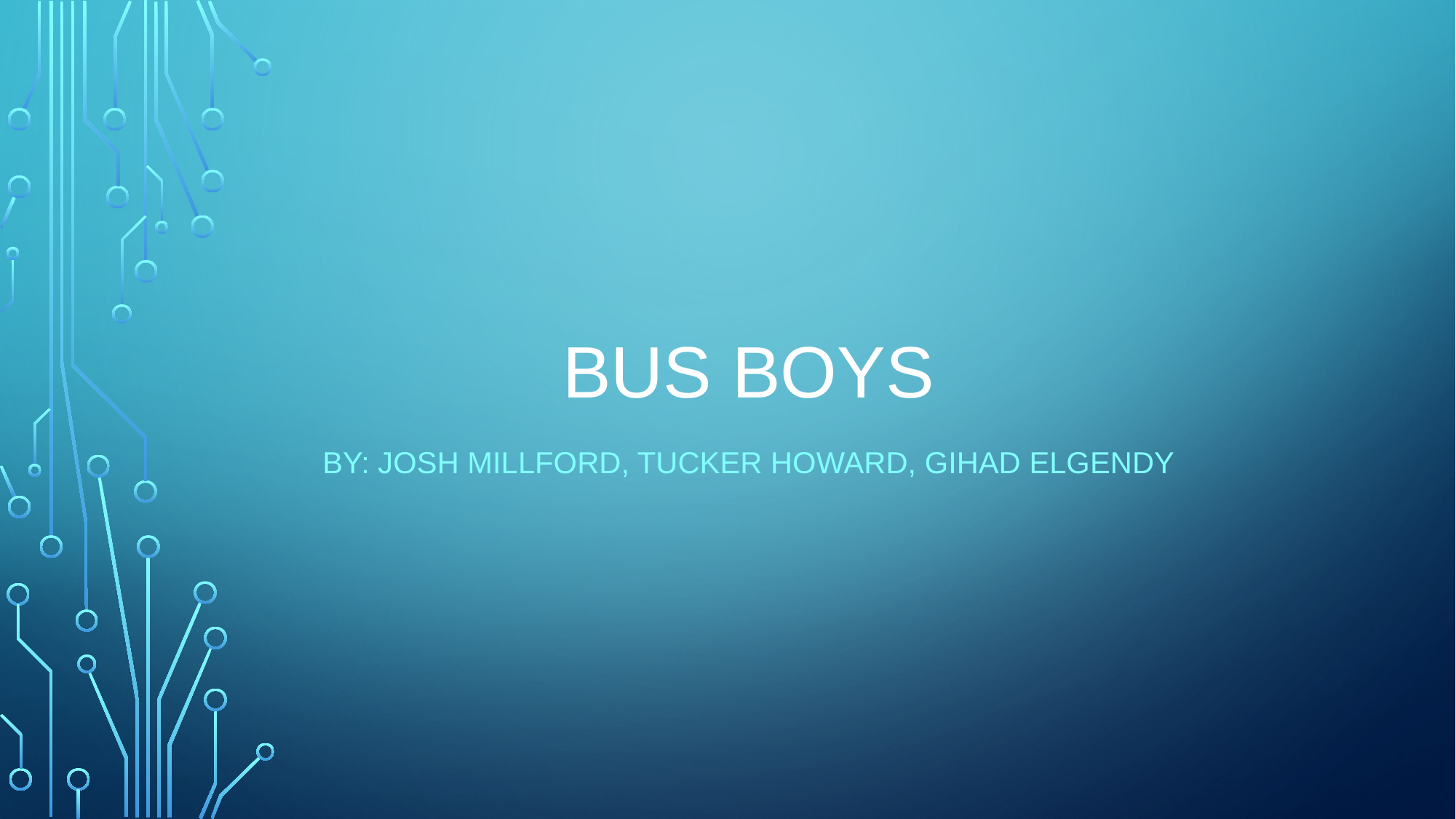

# Bus Boys
By: Josh Millford, Tucker Howard, Gihad Elgendy